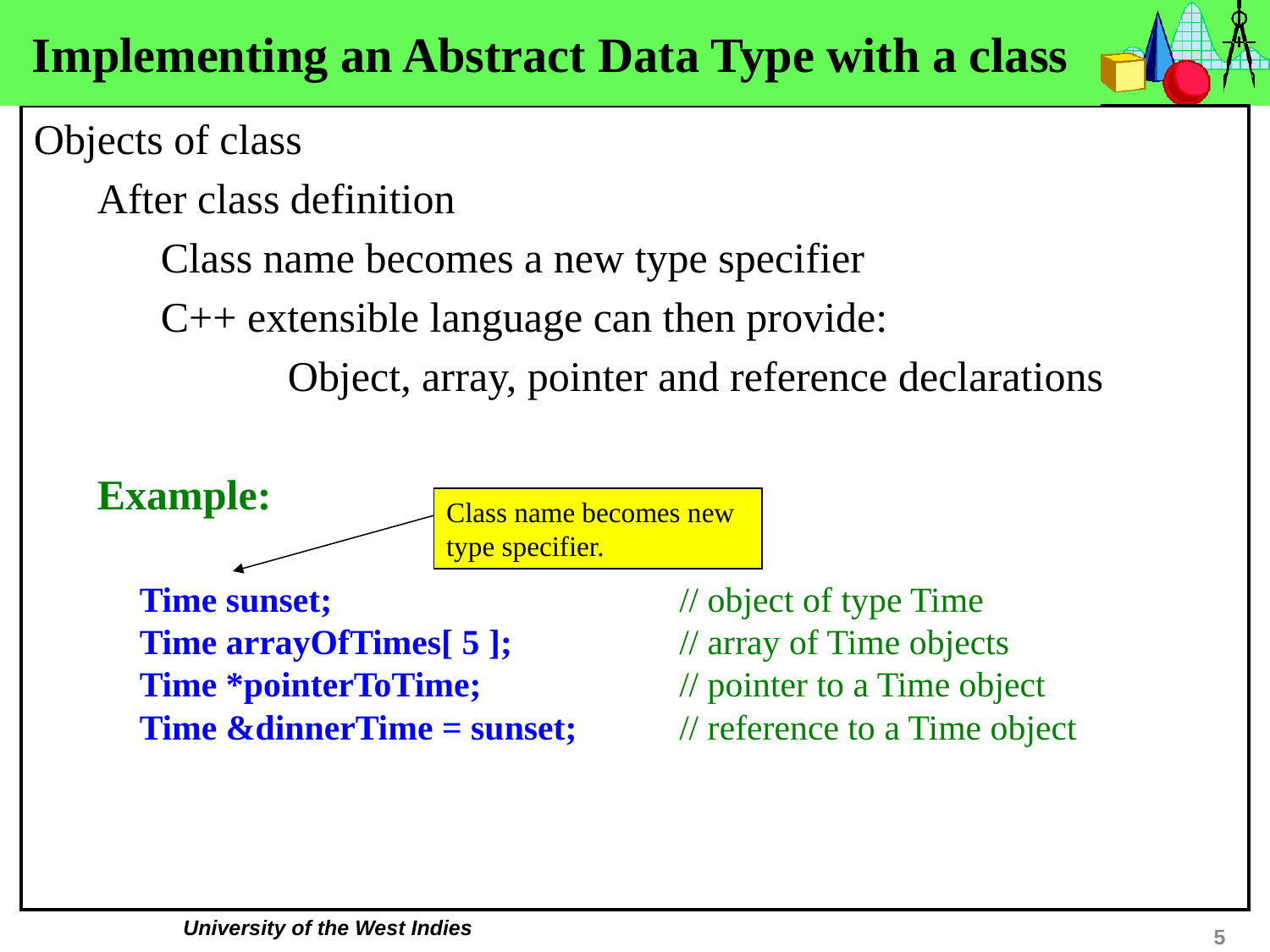

#
Implementing an Abstract Data Type with a class
Objects of class
After class definition
Class name becomes a new type specifier
C++ extensible language can then provide:
	Object, array, pointer and reference declarations

Example:

Class name becomes new type specifier.

Time sunset;                  						// object of type Time
Time arrayOfTimes[ 5 ];       				// array of Time objects
Time *pointerToTime;          				// pointer to a Time object
Time &dinnerTime = sunset;    			// reference to a Time object

5